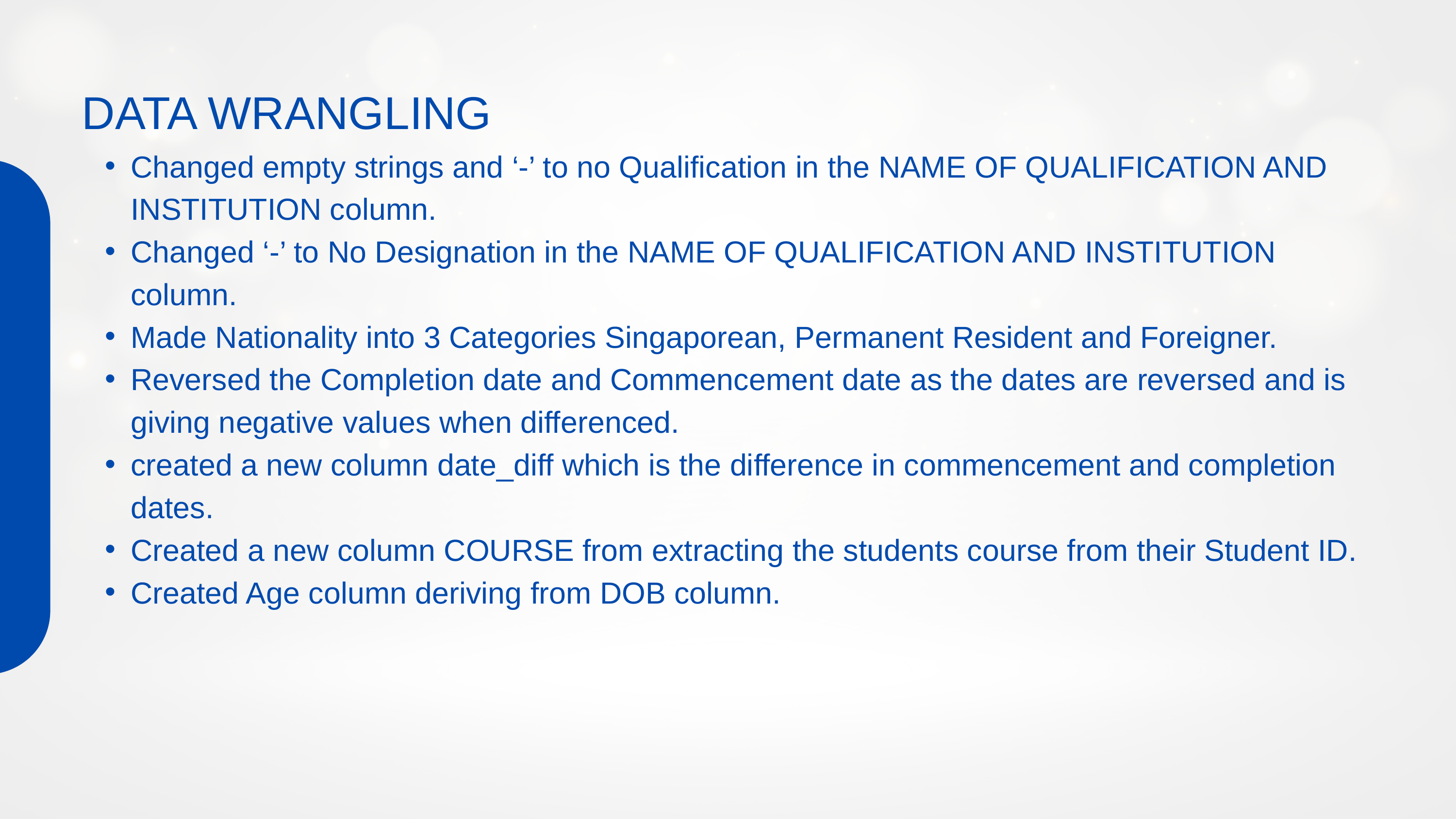

DATA WRANGLING
Changed empty strings and ‘-’ to no Qualification in the NAME OF QUALIFICATION AND INSTITUTION column.
Changed ‘-’ to No Designation in the NAME OF QUALIFICATION AND INSTITUTION column.
Made Nationality into 3 Categories Singaporean, Permanent Resident and Foreigner.
Reversed the Completion date and Commencement date as the dates are reversed and is giving negative values when differenced.
created a new column date_diff which is the difference in commencement and completion dates.
Created a new column COURSE from extracting the students course from their Student ID.
Created Age column deriving from DOB column.